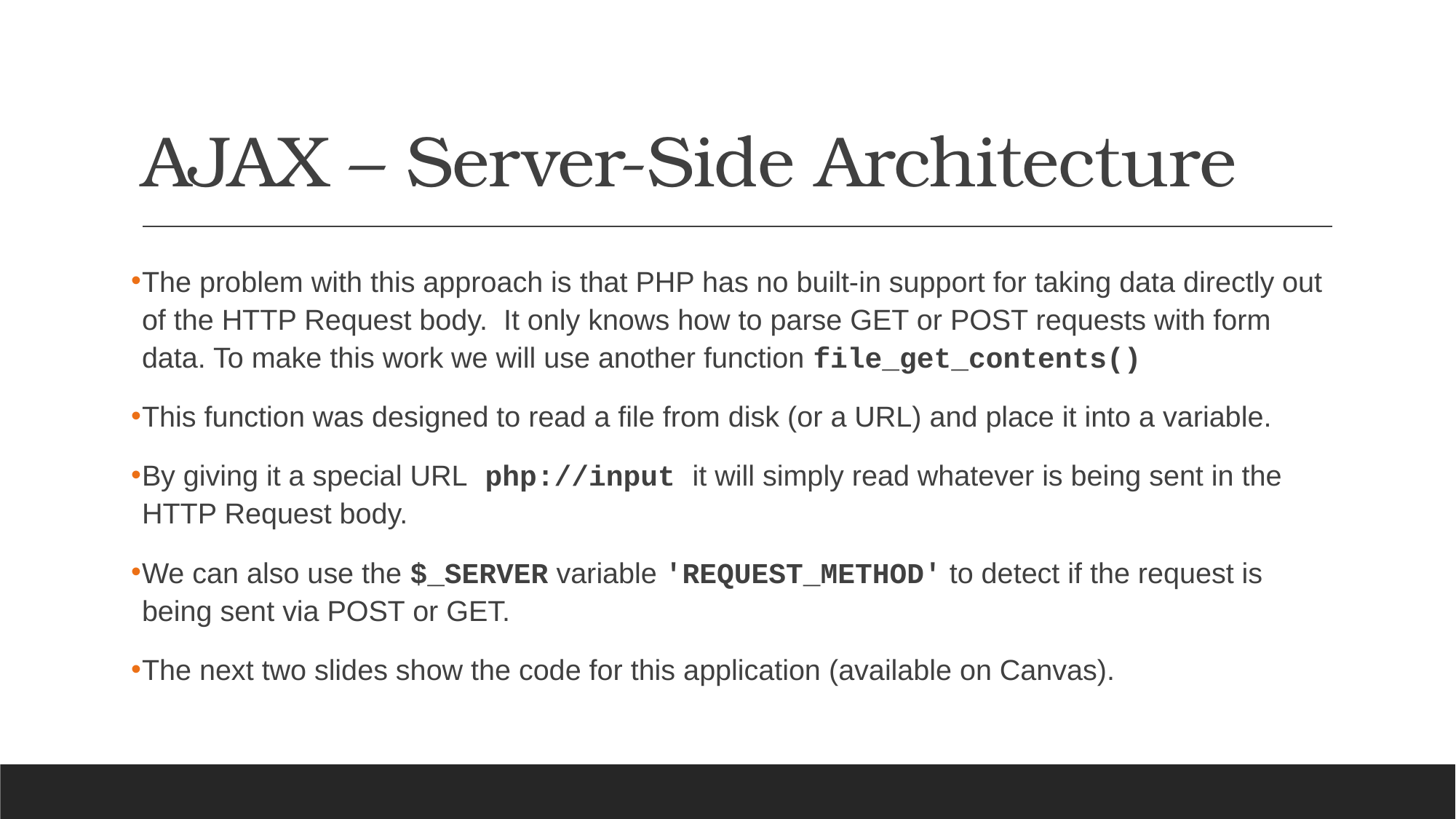

# AJAX – Server-Side Architecture
The problem with this approach is that PHP has no built-in support for taking data directly out of the HTTP Request body.  It only knows how to parse GET or POST requests with form data. To make this work we will use another function file_get_contents()
This function was designed to read a file from disk (or a URL) and place it into a variable.
By giving it a special URL php://input it will simply read whatever is being sent in the HTTP Request body.
We can also use the $_SERVER variable 'REQUEST_METHOD' to detect if the request is being sent via POST or GET.
The next two slides show the code for this application (available on Canvas).